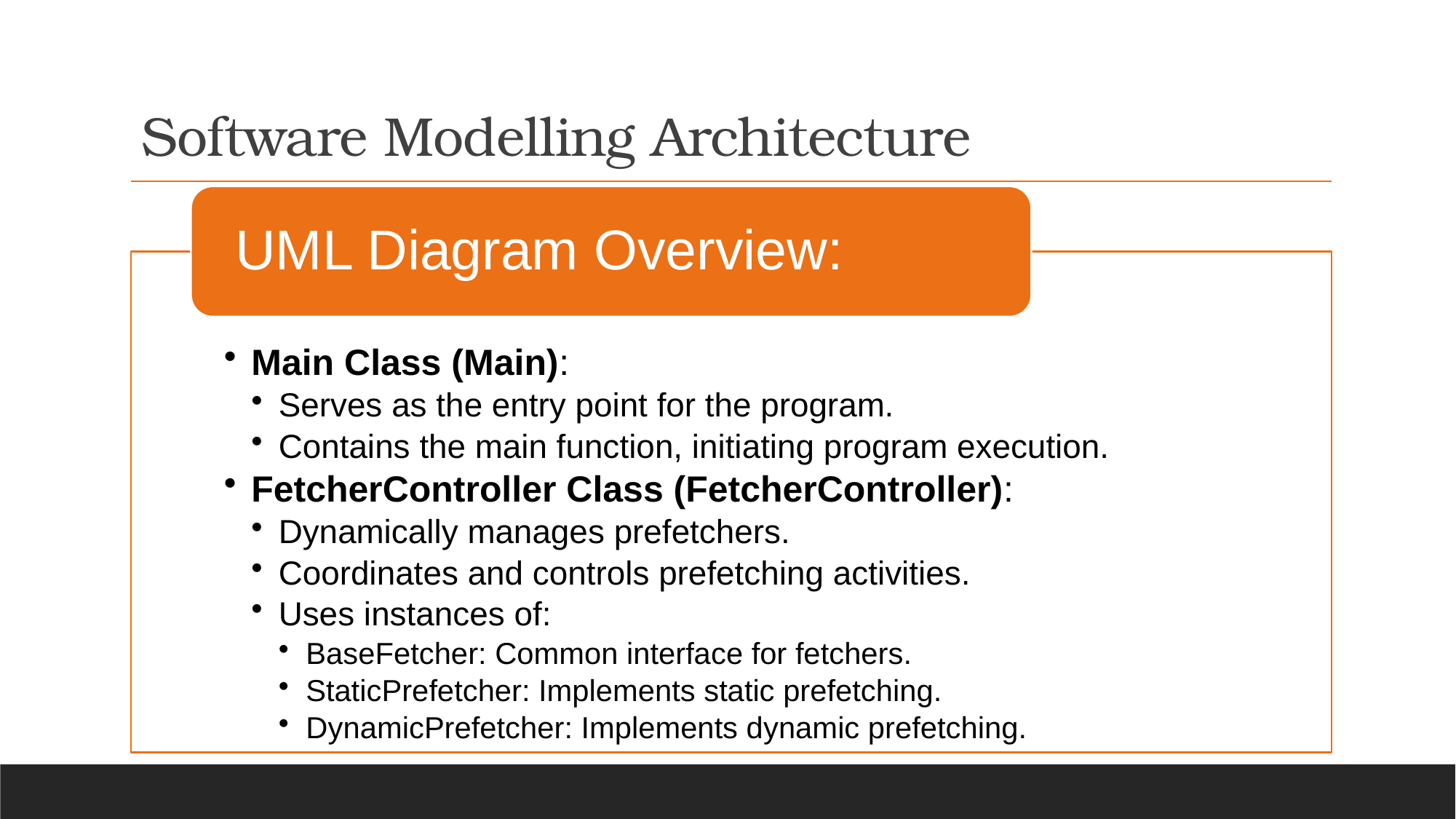

Software Modelling Architecture
Main Class (Main):
Serves as the entry point for the program.
Contains the main function, initiating program execution.
FetcherController Class (FetcherController):
Dynamically manages prefetchers.
Coordinates and controls prefetching activities.
Uses instances of:
BaseFetcher: Common interface for fetchers.
StaticPrefetcher: Implements static prefetching.
DynamicPrefetcher: Implements dynamic prefetching.
UML Diagram Overview: